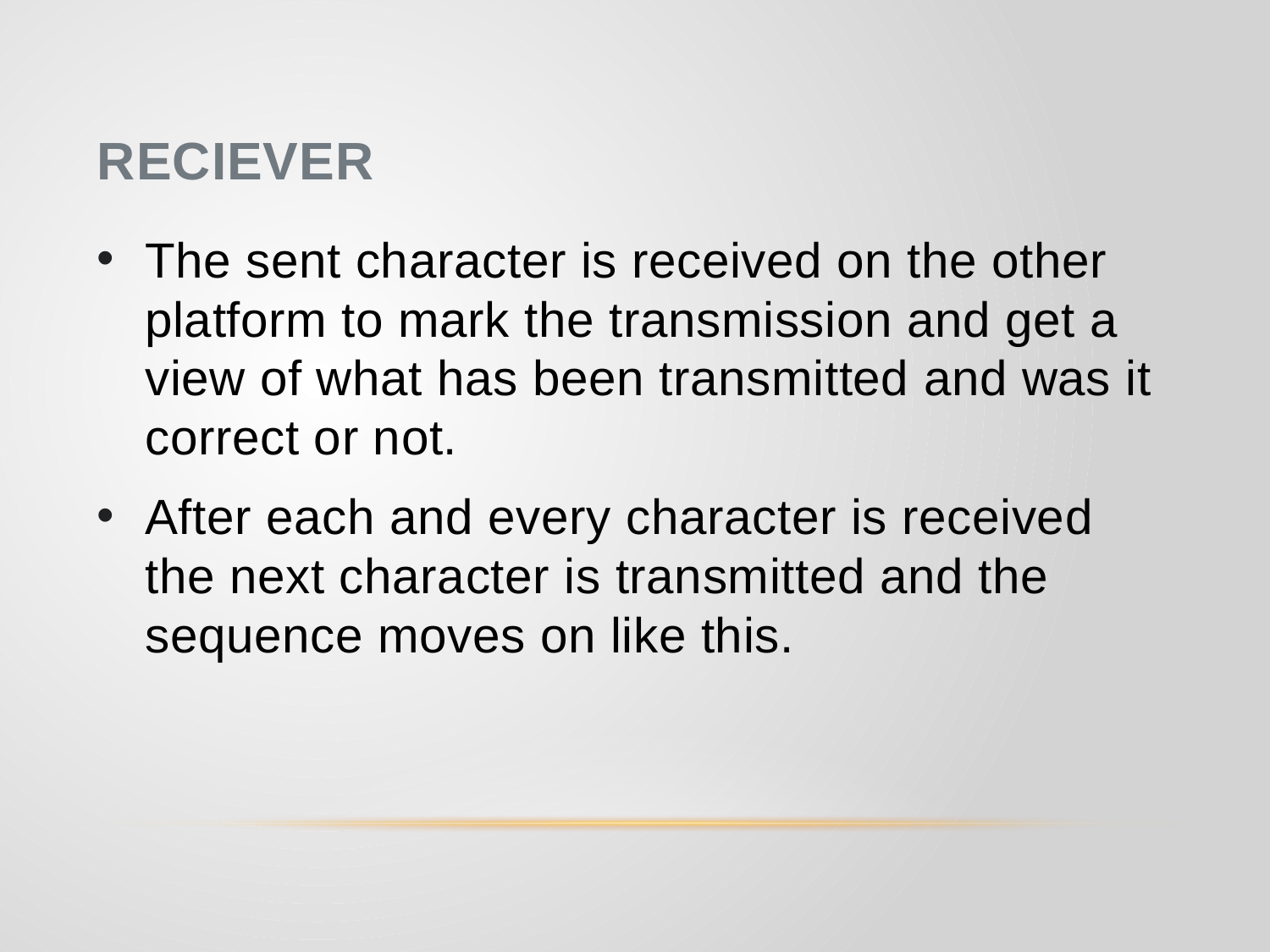

# Reciever
The sent character is received on the other platform to mark the transmission and get a view of what has been transmitted and was it correct or not.
After each and every character is received the next character is transmitted and the sequence moves on like this.